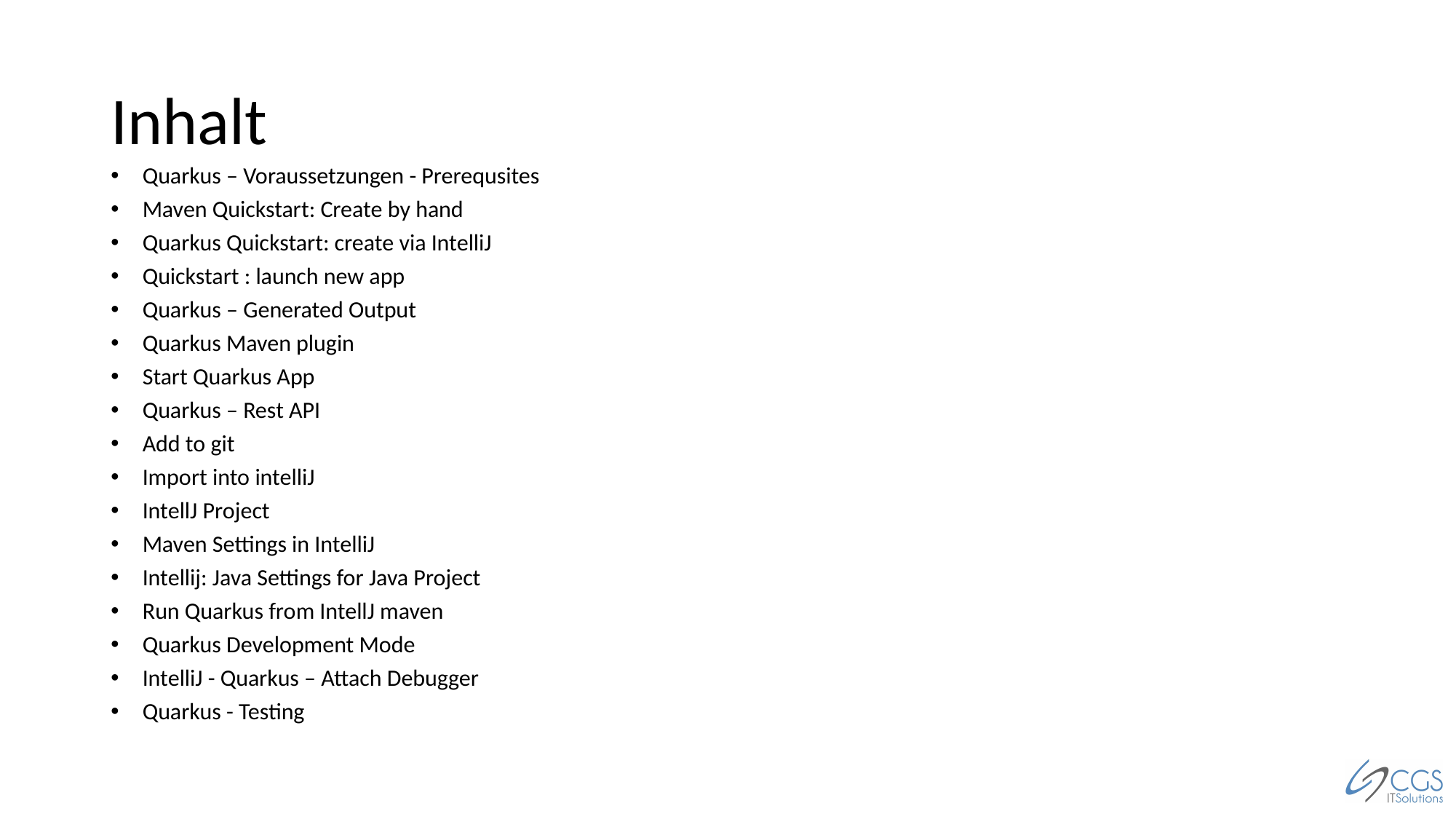

# Inhalt
Quarkus – Voraussetzungen - Prerequsites
Maven Quickstart: Create by hand
Quarkus Quickstart: create via IntelliJ
Quickstart : launch new app
Quarkus – Generated Output
Quarkus Maven plugin
Start Quarkus App
Quarkus – Rest API
Add to git
Import into intelliJ
IntellJ Project
Maven Settings in IntelliJ
Intellij: Java Settings for Java Project
Run Quarkus from IntellJ maven
Quarkus Development Mode
IntelliJ - Quarkus – Attach Debugger
Quarkus - Testing